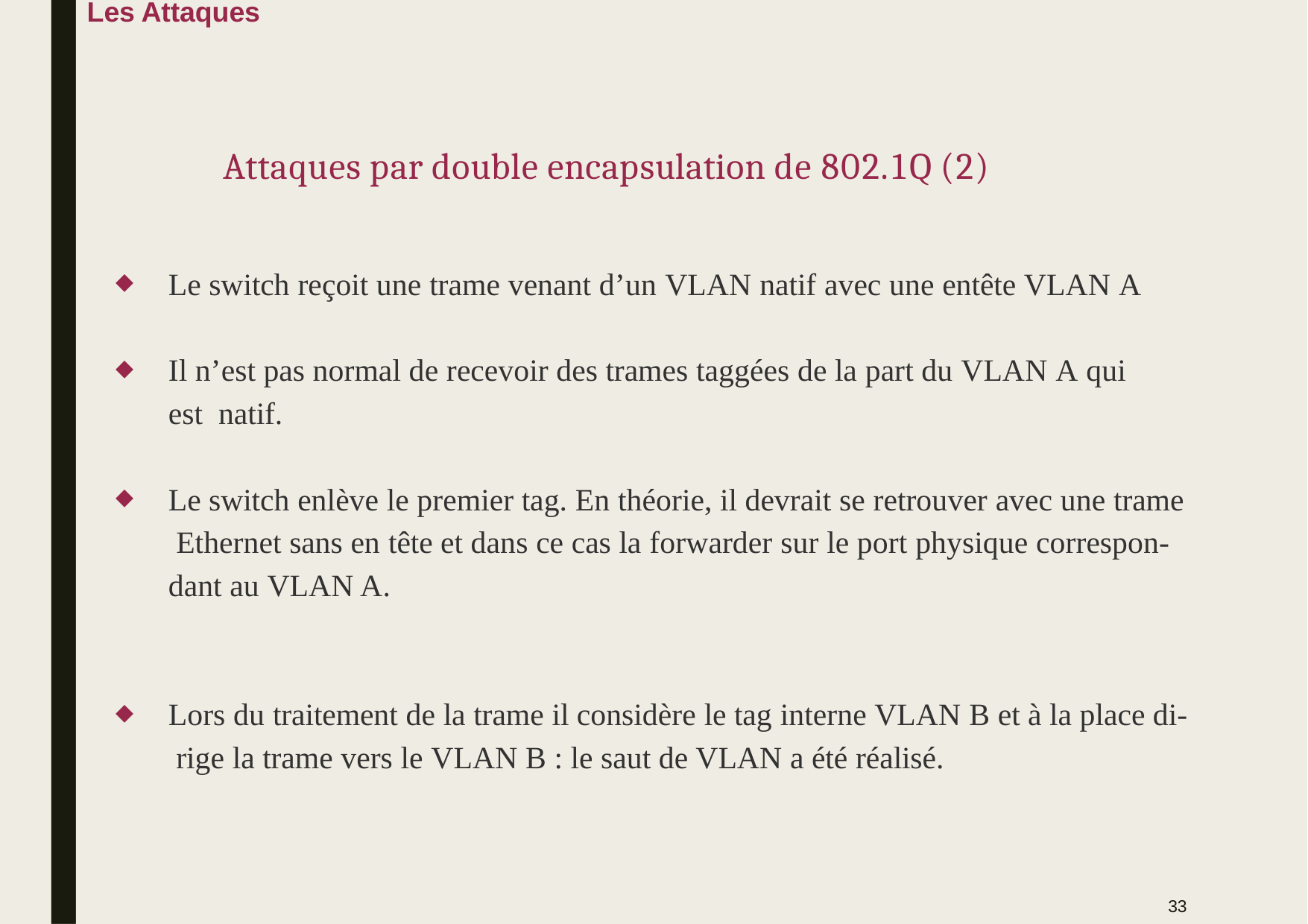

Les Attaques
# Attaques par double encapsulation de 802.1Q (2)
Le switch reçoit une trame venant d’un VLAN natif avec une entête VLAN A
◆
Il n’est pas normal de recevoir des trames taggées de la part du VLAN A qui est  natif.
◆
Le switch enlève le premier tag. En théorie, il devrait se retrouver avec une trame  Ethernet sans en tête et dans ce cas la forwarder sur le port physique correspon-  dant au VLAN A.
◆
Lors du traitement de la trame il considère le tag interne VLAN B et à la place di-  rige la trame vers le VLAN B : le saut de VLAN a été réalisé.
◆
33